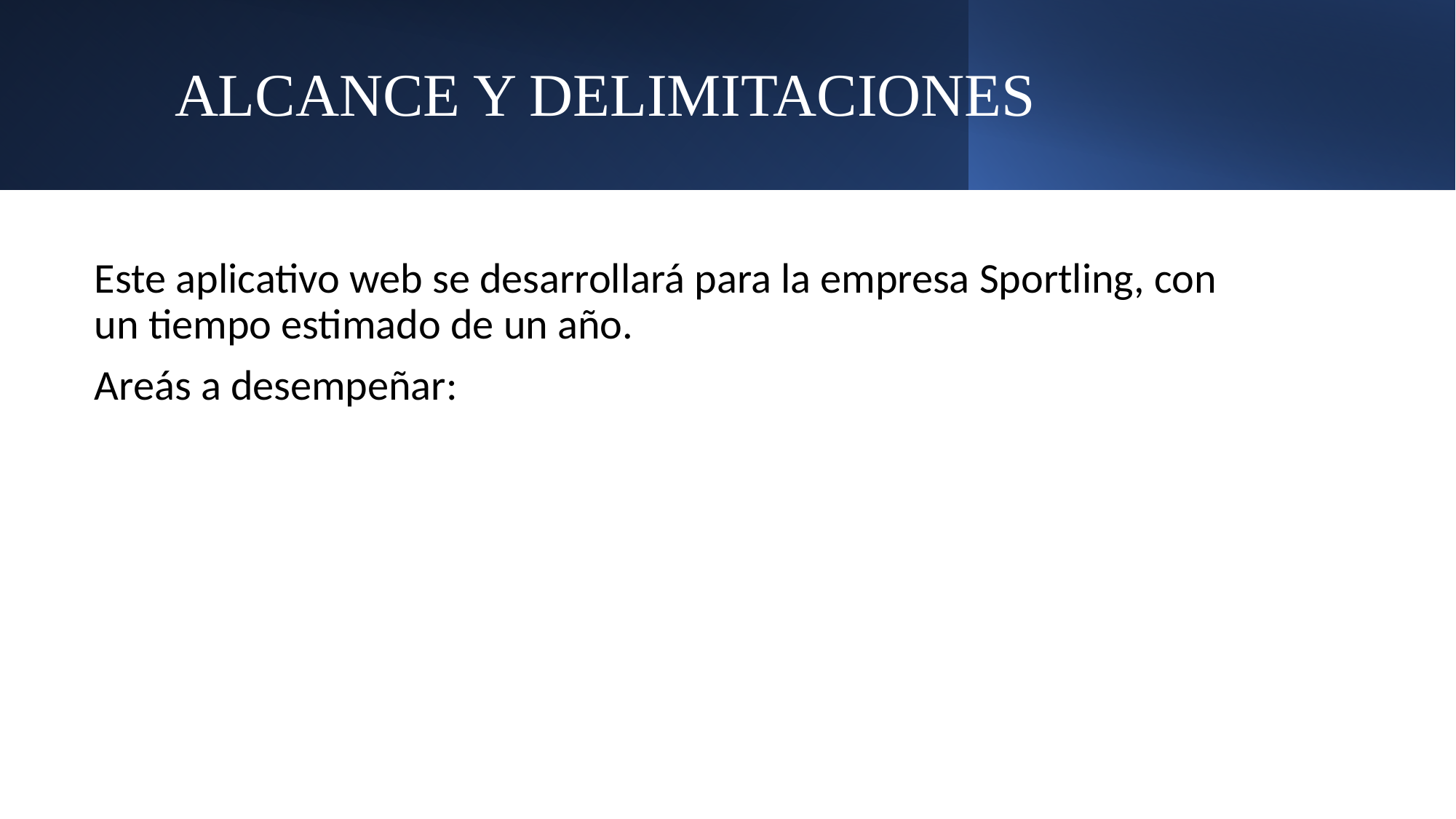

# ALCANCE Y DELIMITACIONES
Este aplicativo web se desarrollará para la empresa Sportling, con un tiempo estimado de un año.
Areás a desempeñar: